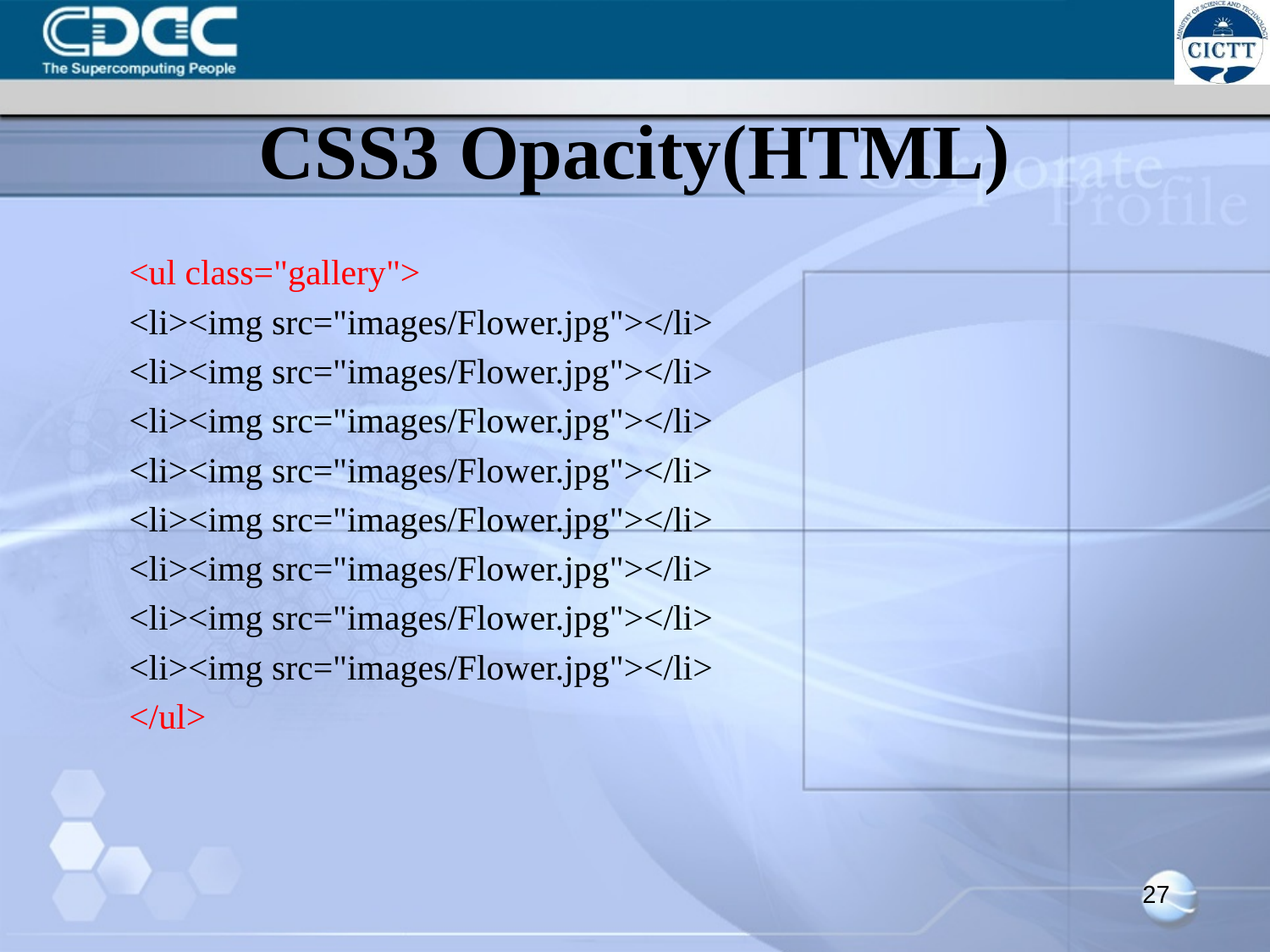

# CSS3 Opacity(HTML)
<ul class="gallery">
<li><img src="images/Flower.jpg"></li>
<li><img src="images/Flower.jpg"></li>
<li><img src="images/Flower.jpg"></li>
<li><img src="images/Flower.jpg"></li>
<li><img src="images/Flower.jpg"></li>
<li><img src="images/Flower.jpg"></li>
<li><img src="images/Flower.jpg"></li>
<li><img src="images/Flower.jpg"></li>
</ul>